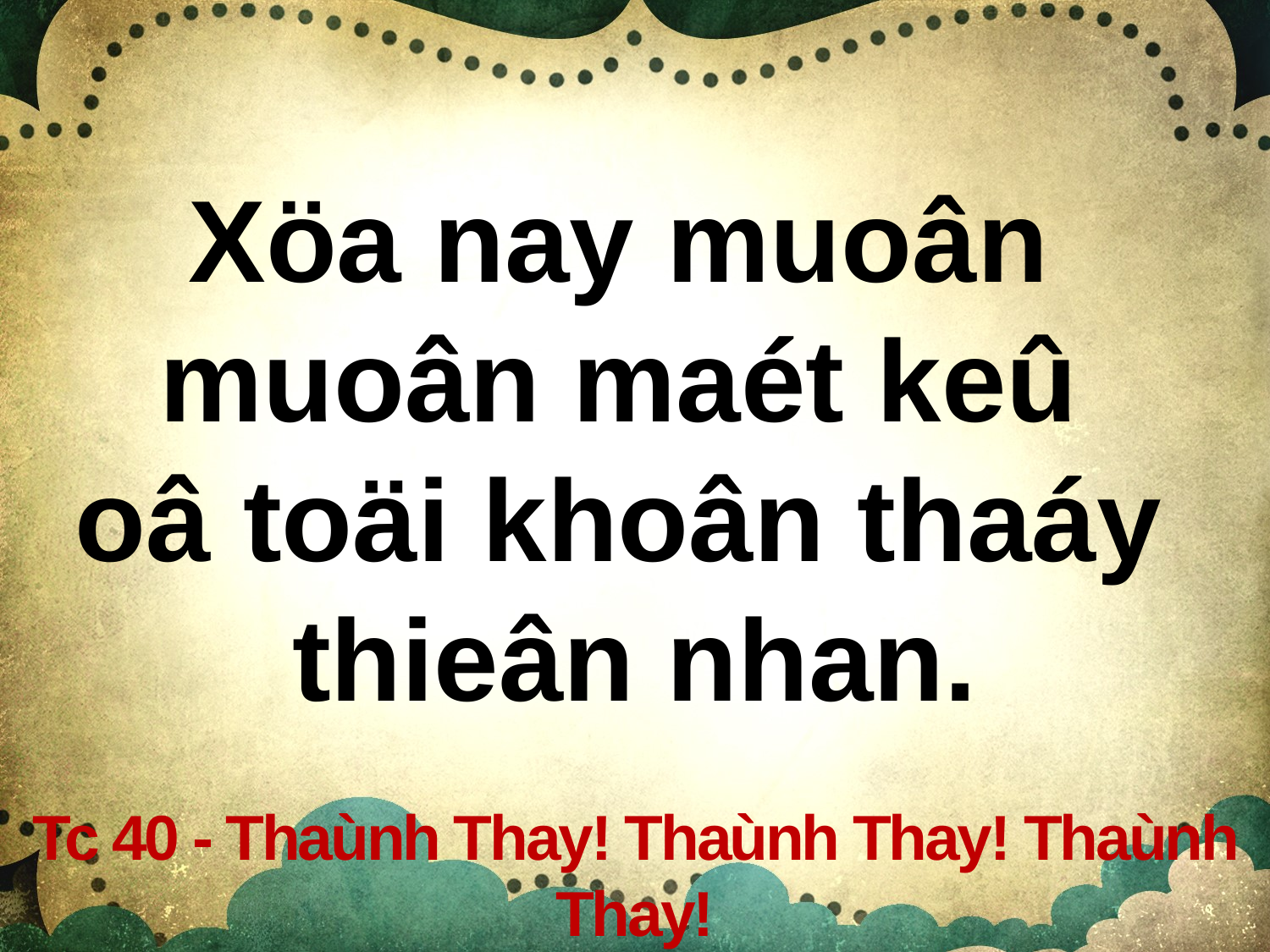

Xöa nay muoân
muoân maét keû
oâ toäi khoân thaáy
thieân nhan.
Tc 40 - Thaùnh Thay! Thaùnh Thay! Thaùnh Thay!